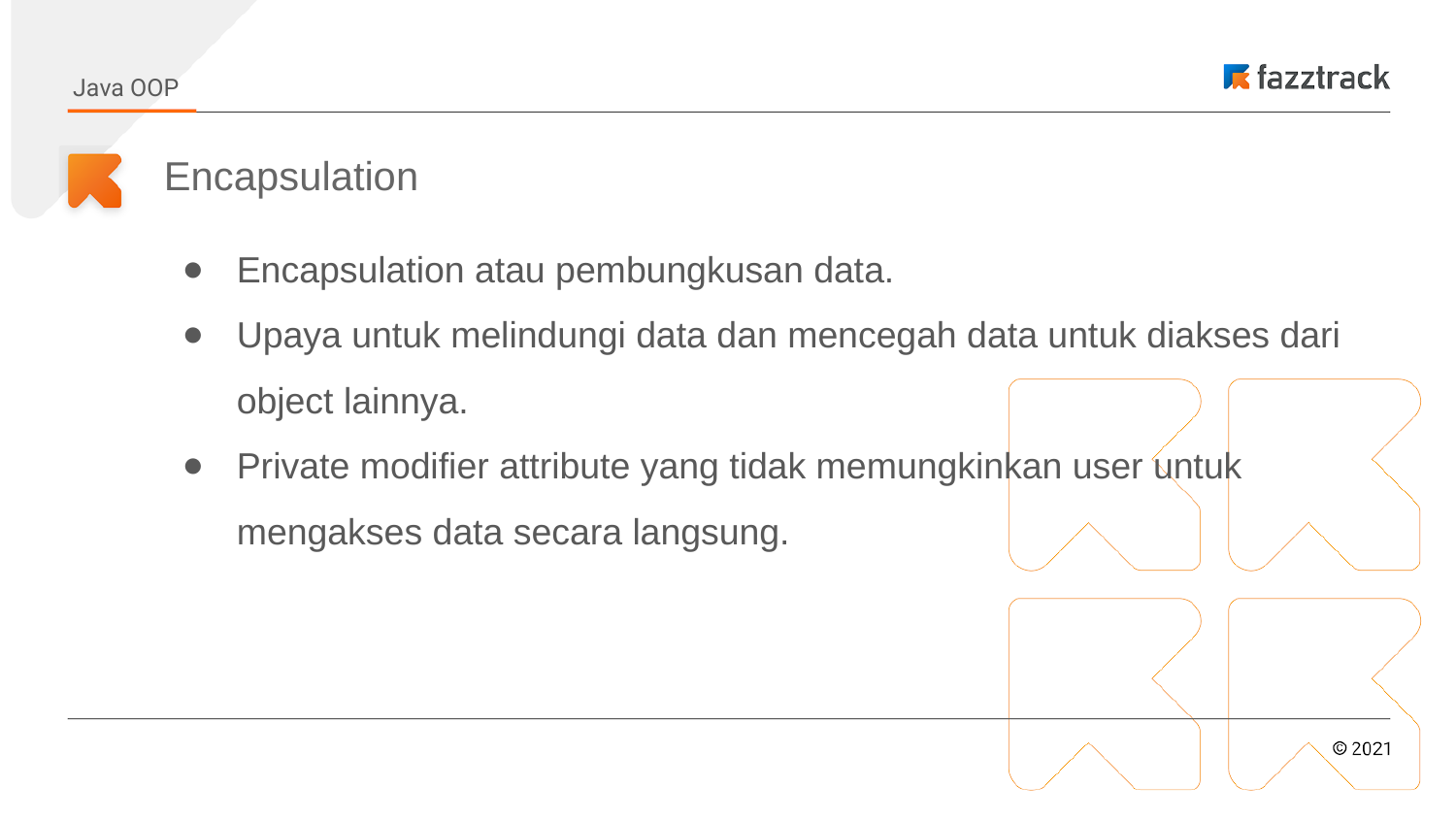

Java OOP

# Encapsulation
Encapsulation atau pembungkusan data.
Upaya untuk melindungi data dan mencegah data untuk diakses dari object lainnya.
Private modifier attribute yang tidak memungkinkan user untuk mengakses data secara langsung.